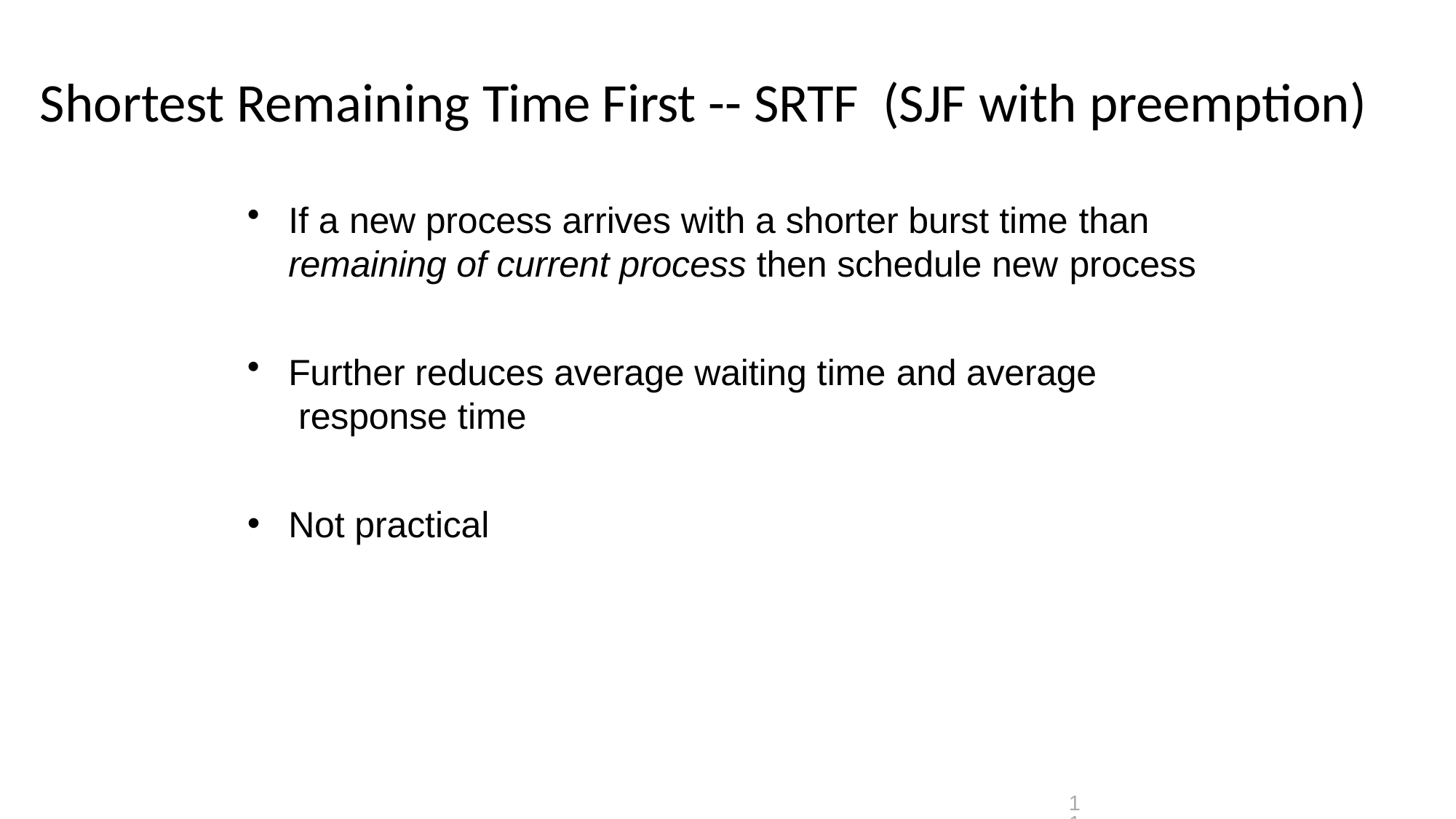

# Shortest Remaining Time First -- SRTF  (SJF with preemption)
If a new process arrives with a shorter burst time than
remaining of current process then schedule new process

Further reduces average waiting time and average  response time

Not practical
11